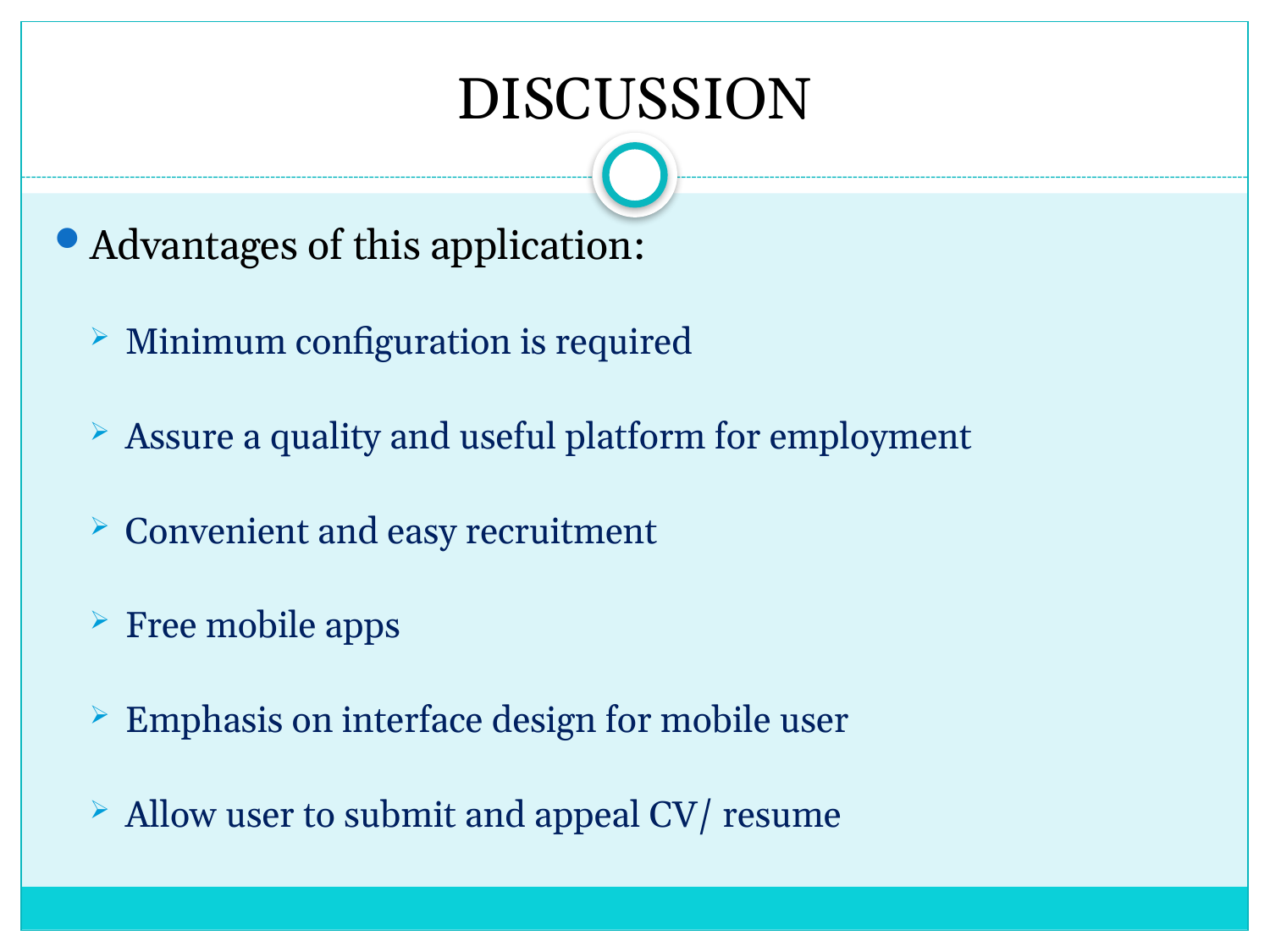

# DISCUSSION
Advantages of this application:
Minimum configuration is required
Assure a quality and useful platform for employment
Convenient and easy recruitment
Free mobile apps
Emphasis on interface design for mobile user
Allow user to submit and appeal CV/ resume